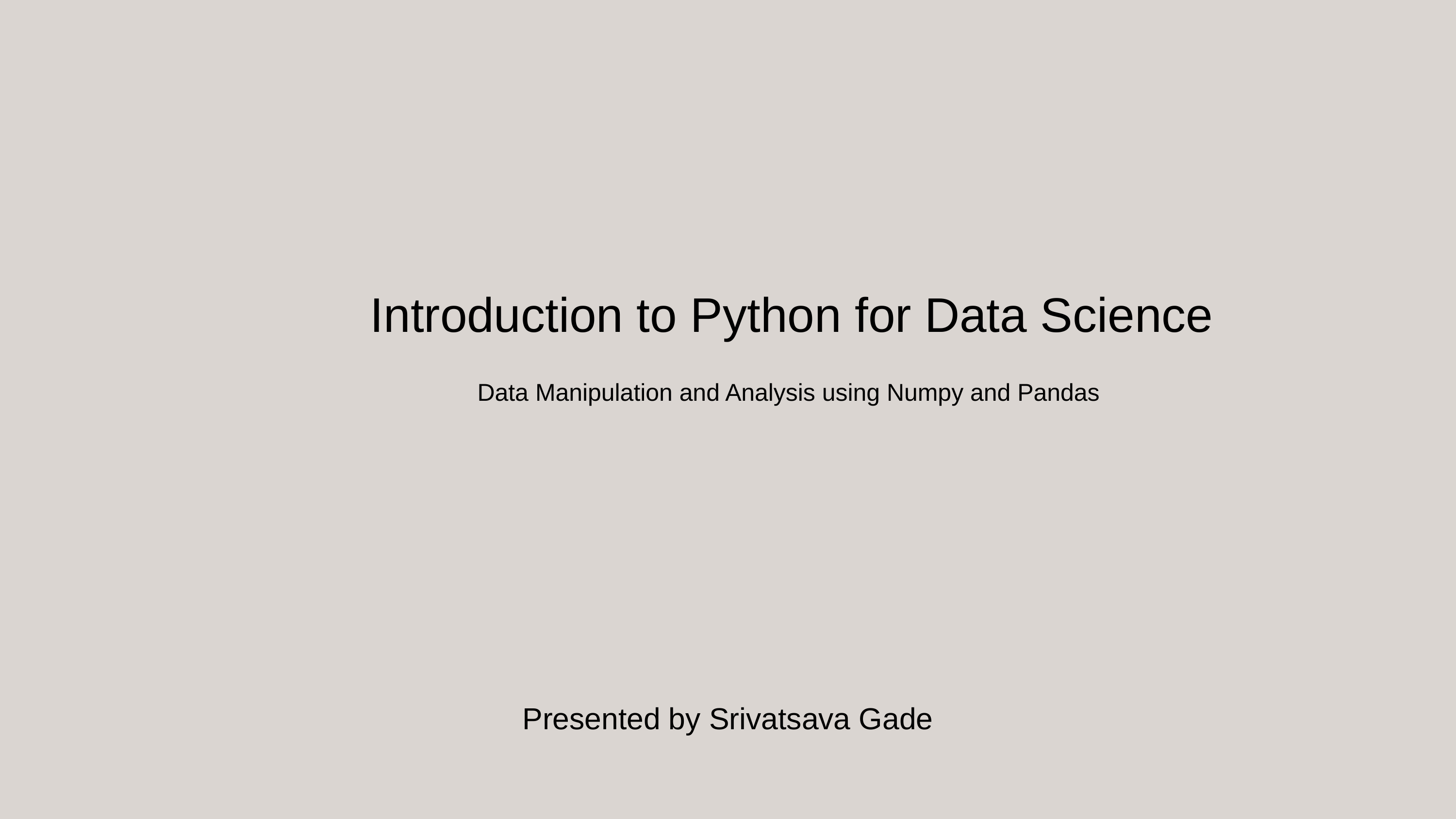

Introduction to Python for Data Science
Data Manipulation and Analysis using Numpy and Pandas
Presented by Srivatsava Gade